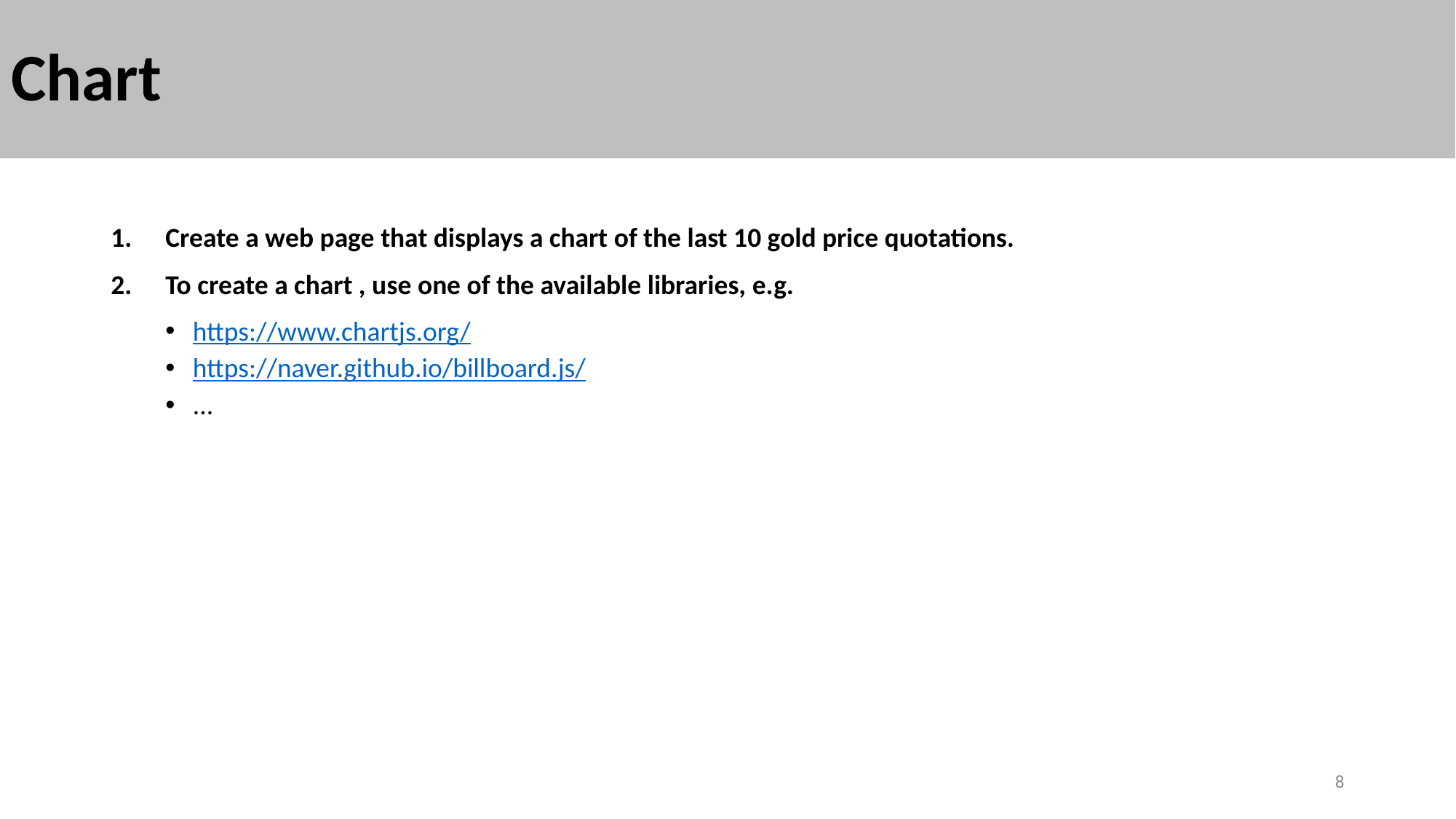

# Chart
Create a web page that displays a chart of the last 10 gold price quotations.
To create a chart , use one of the available libraries, e.g.
https://www.chartjs.org/
https://naver.github.io/billboard.js/
...

8